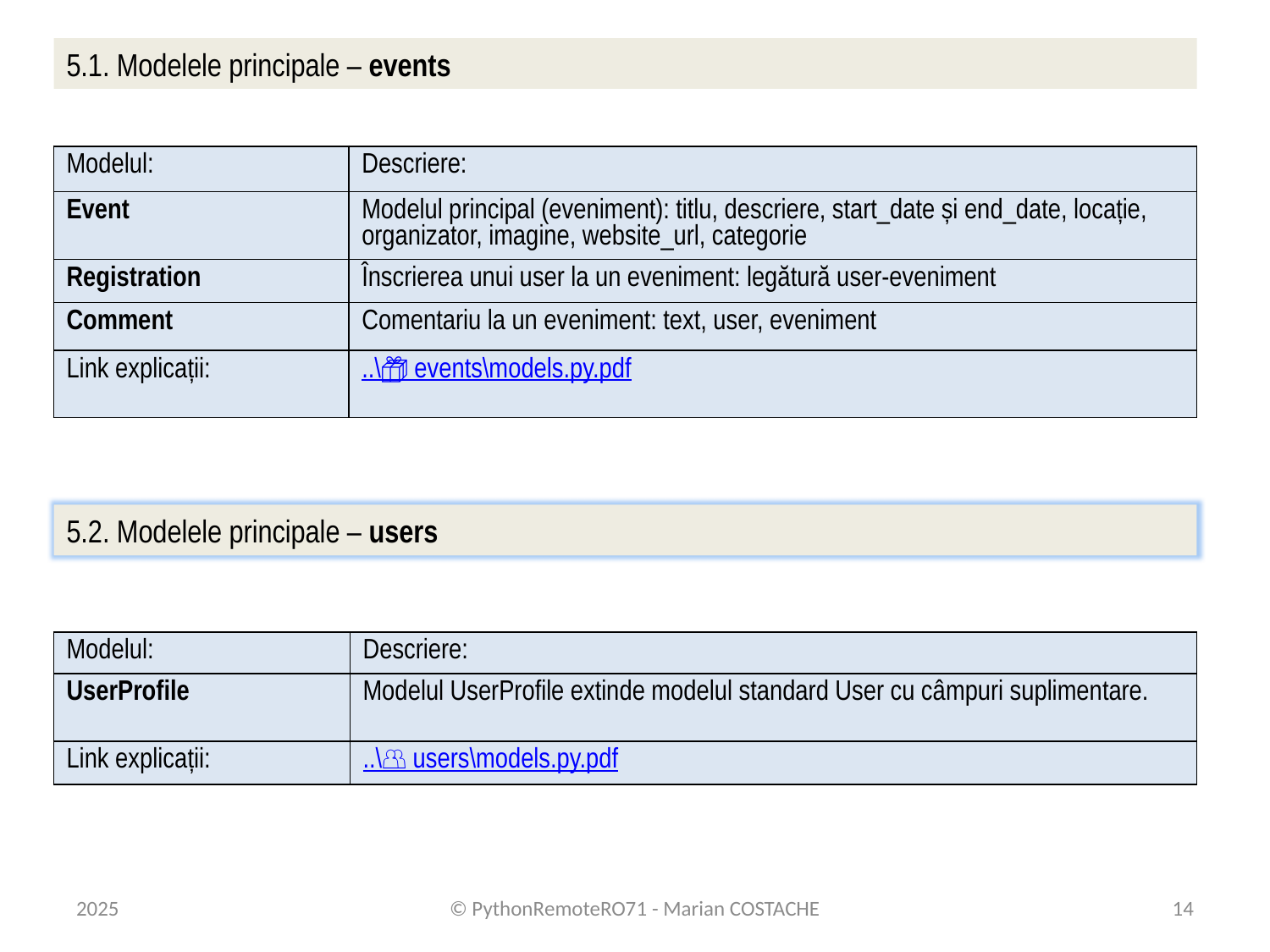

# 5.1. Modelele principale – events
| Modelul: | Descriere: |
| --- | --- |
| Event | Modelul principal (eveniment): titlu, descriere, start\_date și end\_date, locație, organizator, imagine, website\_url, categorie |
| Registration | Înscrierea unui user la un eveniment: legătură user-eveniment |
| Comment | Comentariu la un eveniment: text, user, eveniment |
| Link explicații: | ..\📦 events\models.py.pdf |
5.2. Modelele principale – users
| Modelul: | Descriere: |
| --- | --- |
| UserProfile | Modelul UserProfile extinde modelul standard User cu câmpuri suplimentare. |
| Link explicații: | ..\👥 users\models.py.pdf |
2025
© PythonRemoteRO71 - Marian COSTACHE
14